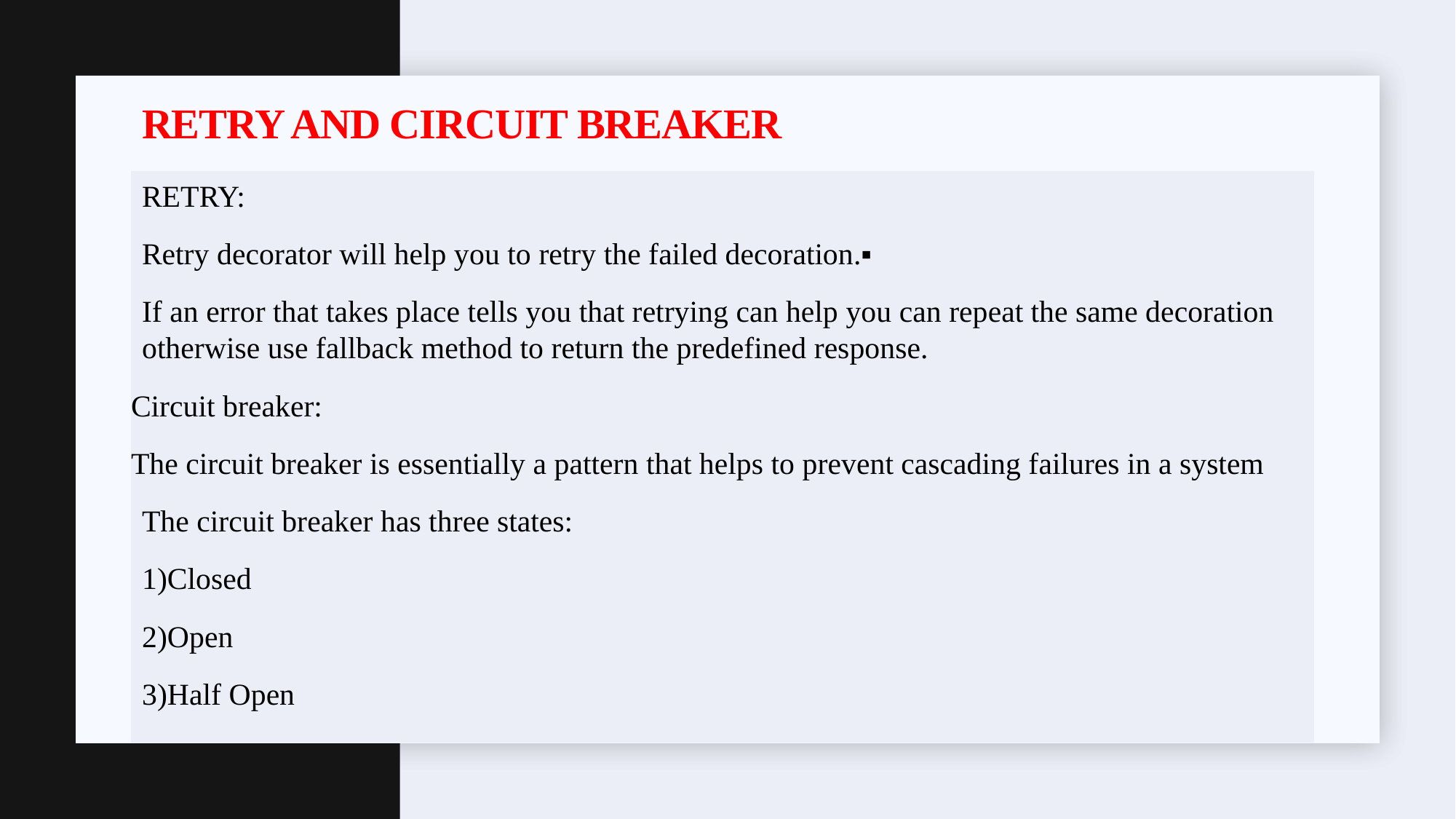

# Retry and circuit breaker
RETRY:
Retry decorator will help you to retry the failed decoration.▪
If an error that takes place tells you that retrying can help you can repeat the same decoration otherwise use fallback method to return the predefined response.
Circuit breaker:
The circuit breaker is essentially a pattern that helps to prevent cascading failures in a system
The circuit breaker has three states:
1)Closed
2)Open
3)Half Open